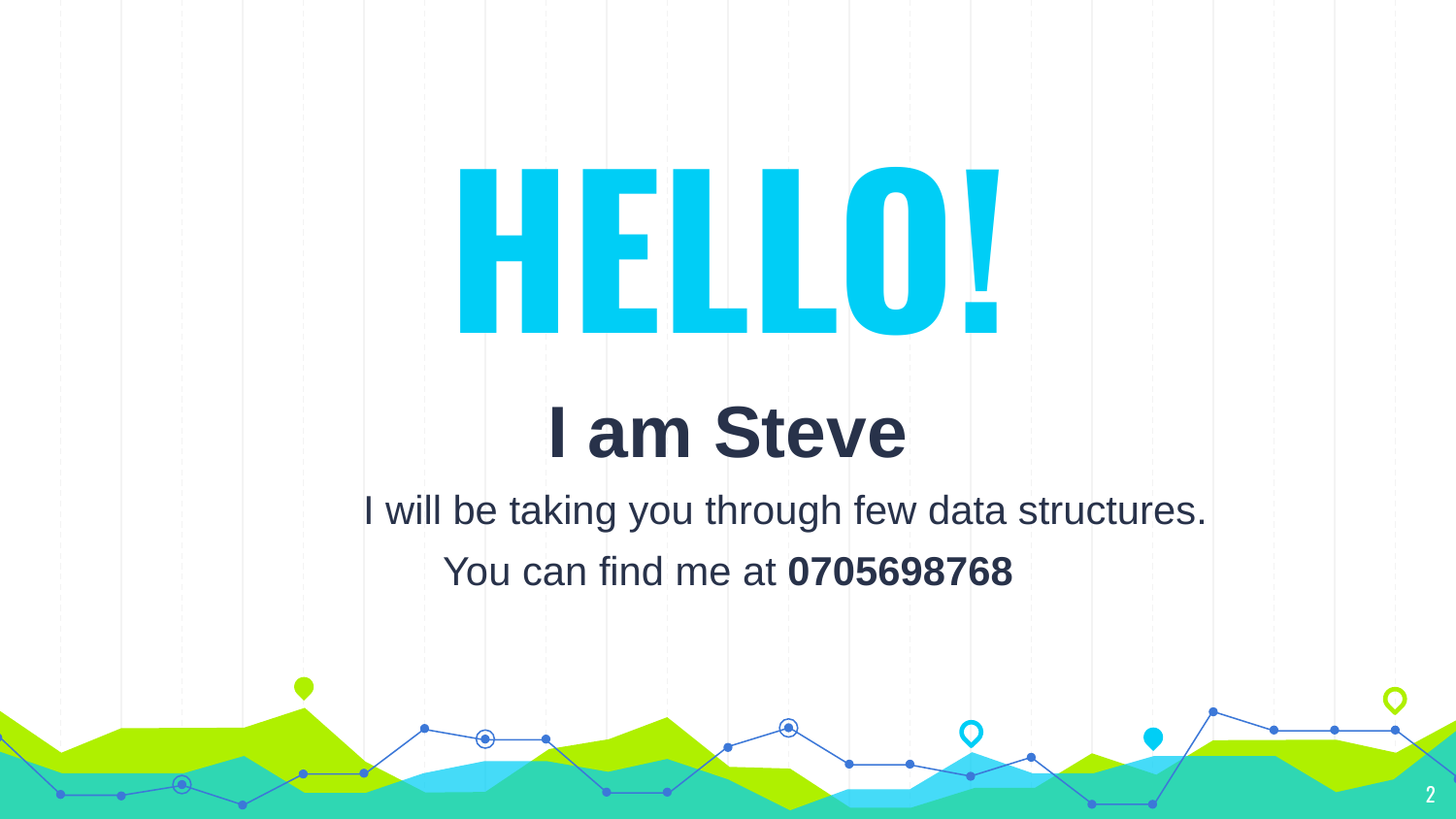

HELLO!
I am Steve
	I will be taking you through few data structures.
You can find me at 0705698768

2